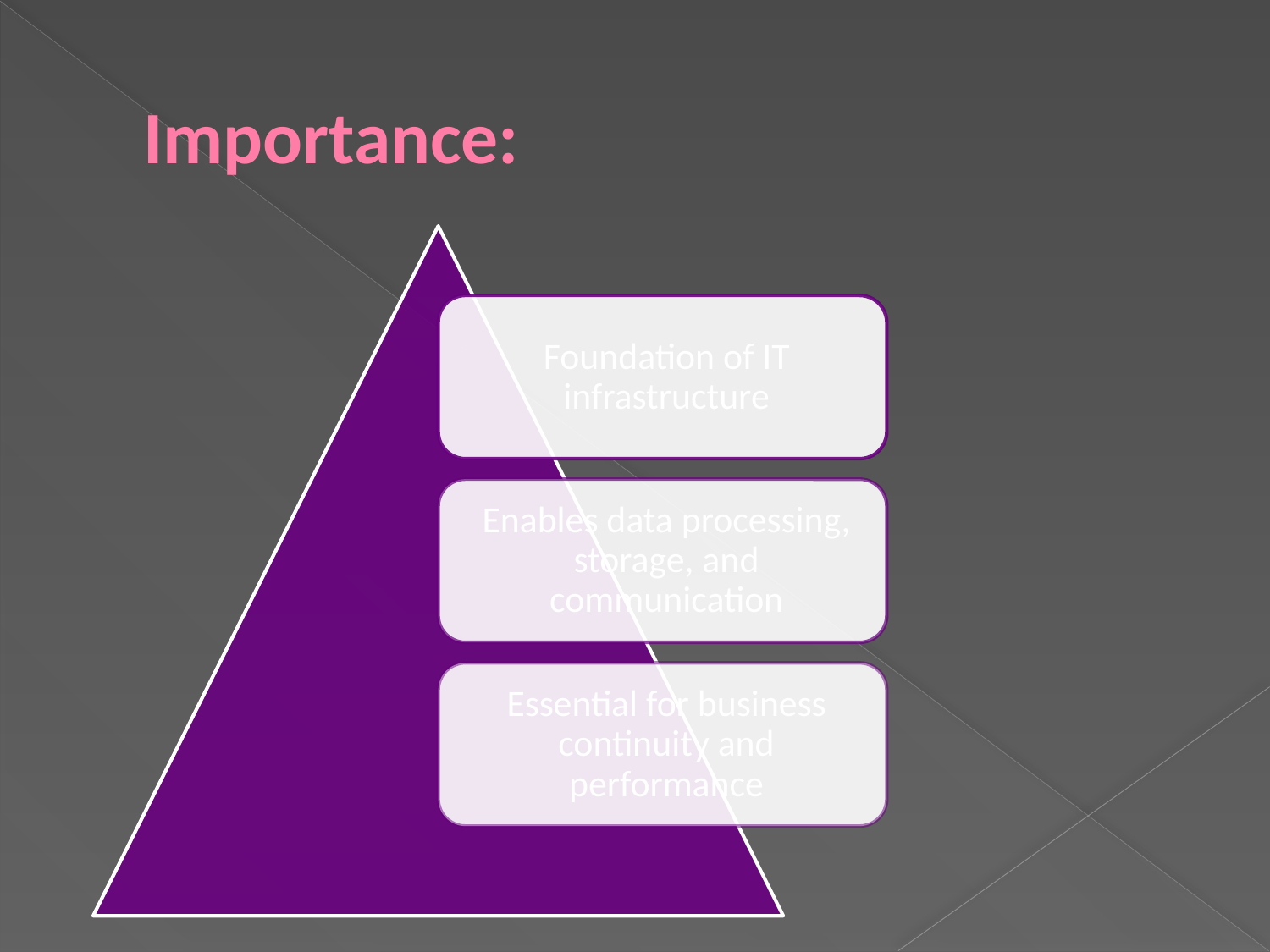

# Importance:
Foundation of IT infrastructure
Enables data processing, storage, and communication
Essential for business continuity and performance